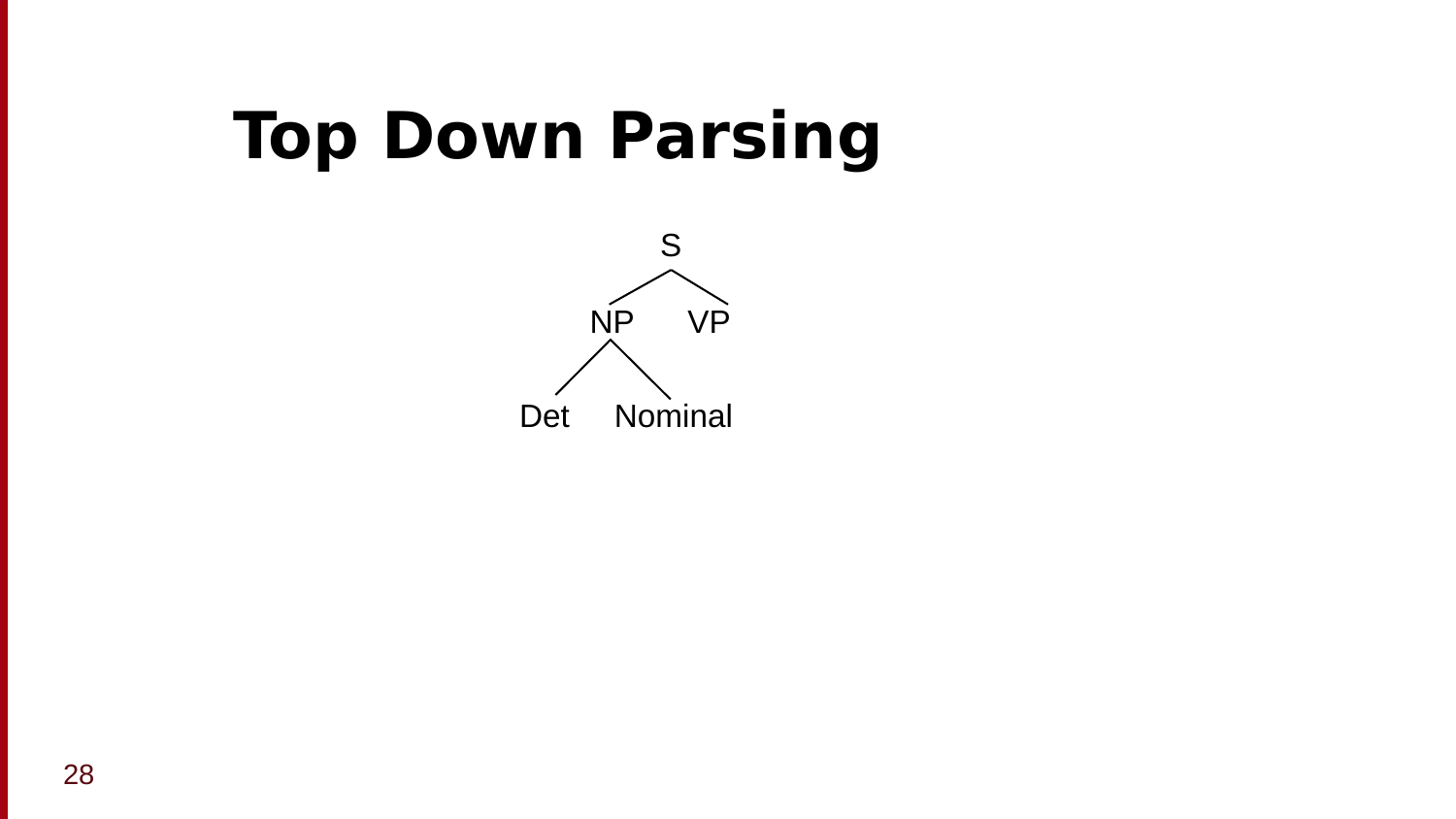

Top Down Parsing
S
NP      VP
Det     Nominal
28